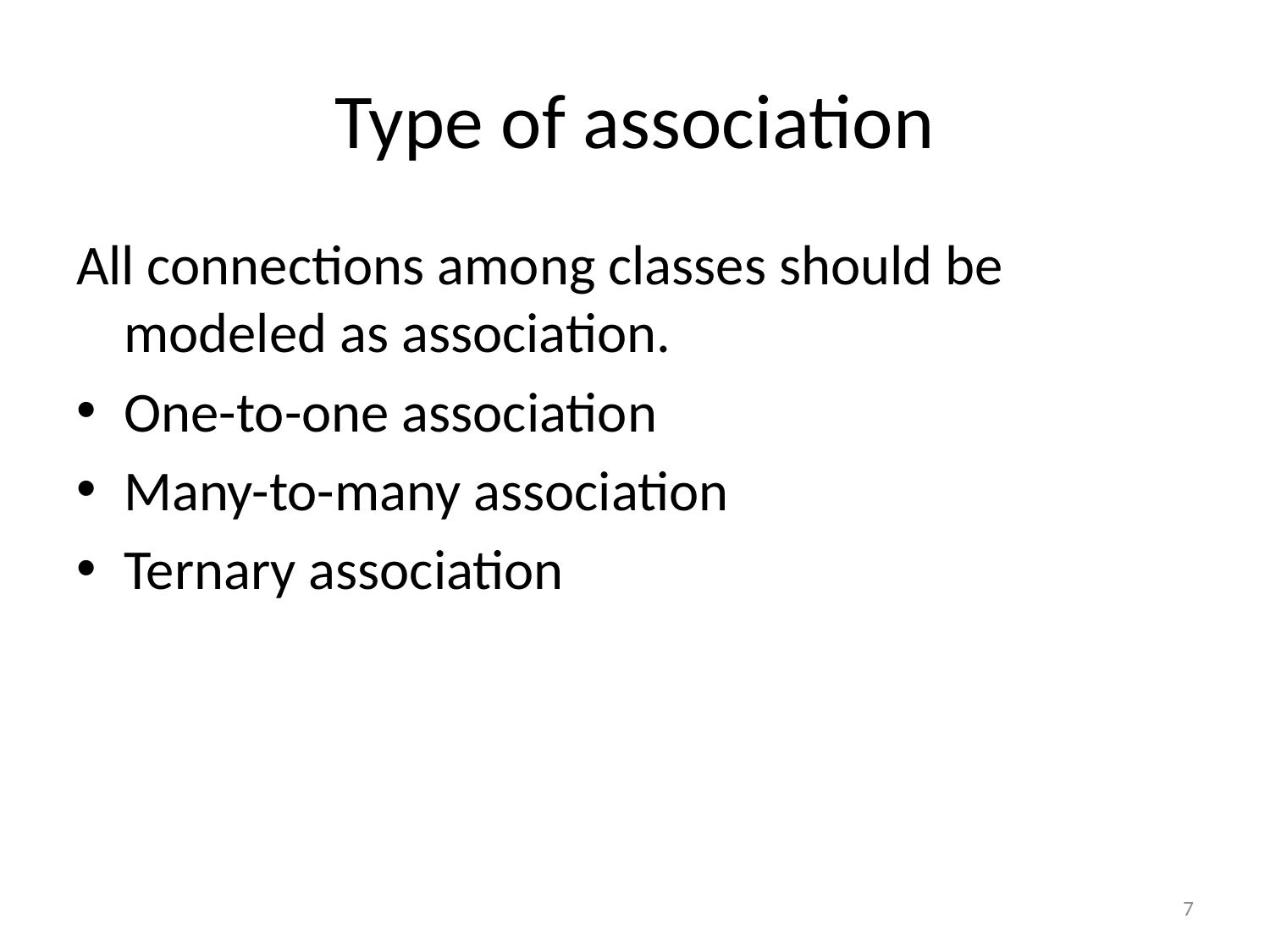

# Type of association
All connections among classes should be modeled as association.
One-to-one association
Many-to-many association
Ternary association

7